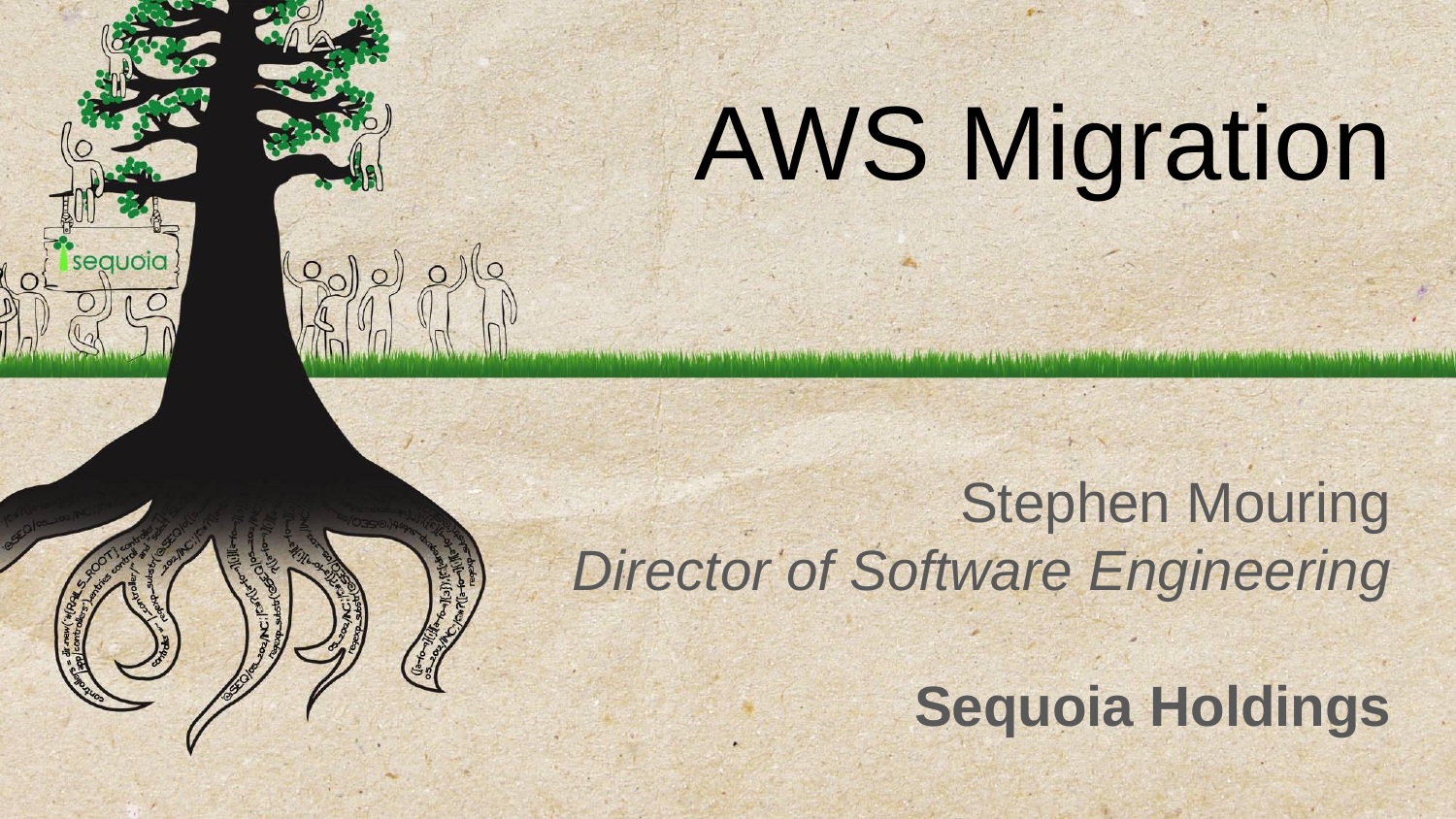

# AWS Migration
Stephen Mouring
Director of Software Engineering

Sequoia Holdings